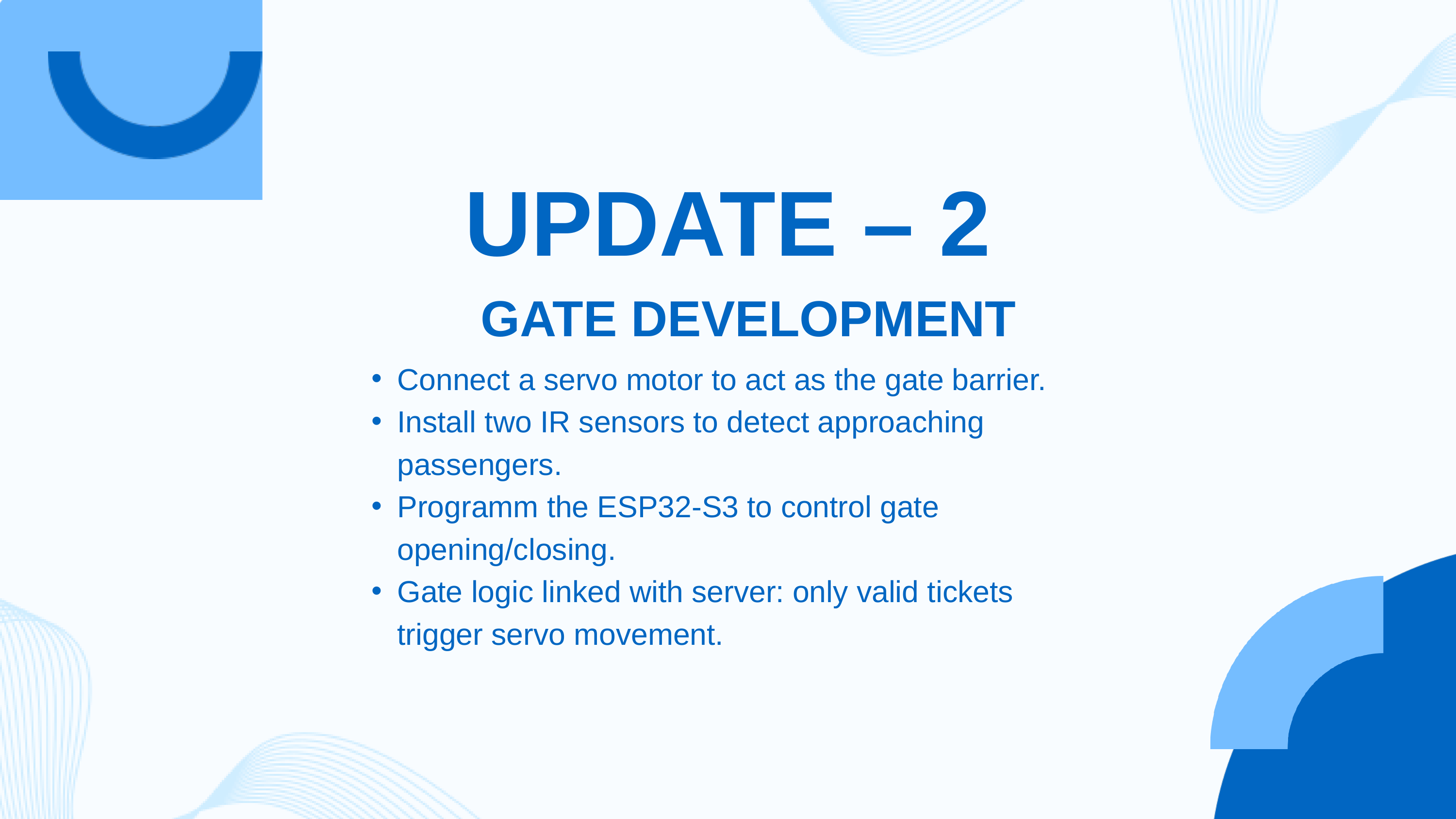

UPDATE – 2
GATE DEVELOPMENT
Connect a servo motor to act as the gate barrier.
Install two IR sensors to detect approaching passengers.
Programm the ESP32-S3 to control gate opening/closing.
Gate logic linked with server: only valid tickets trigger servo movement.